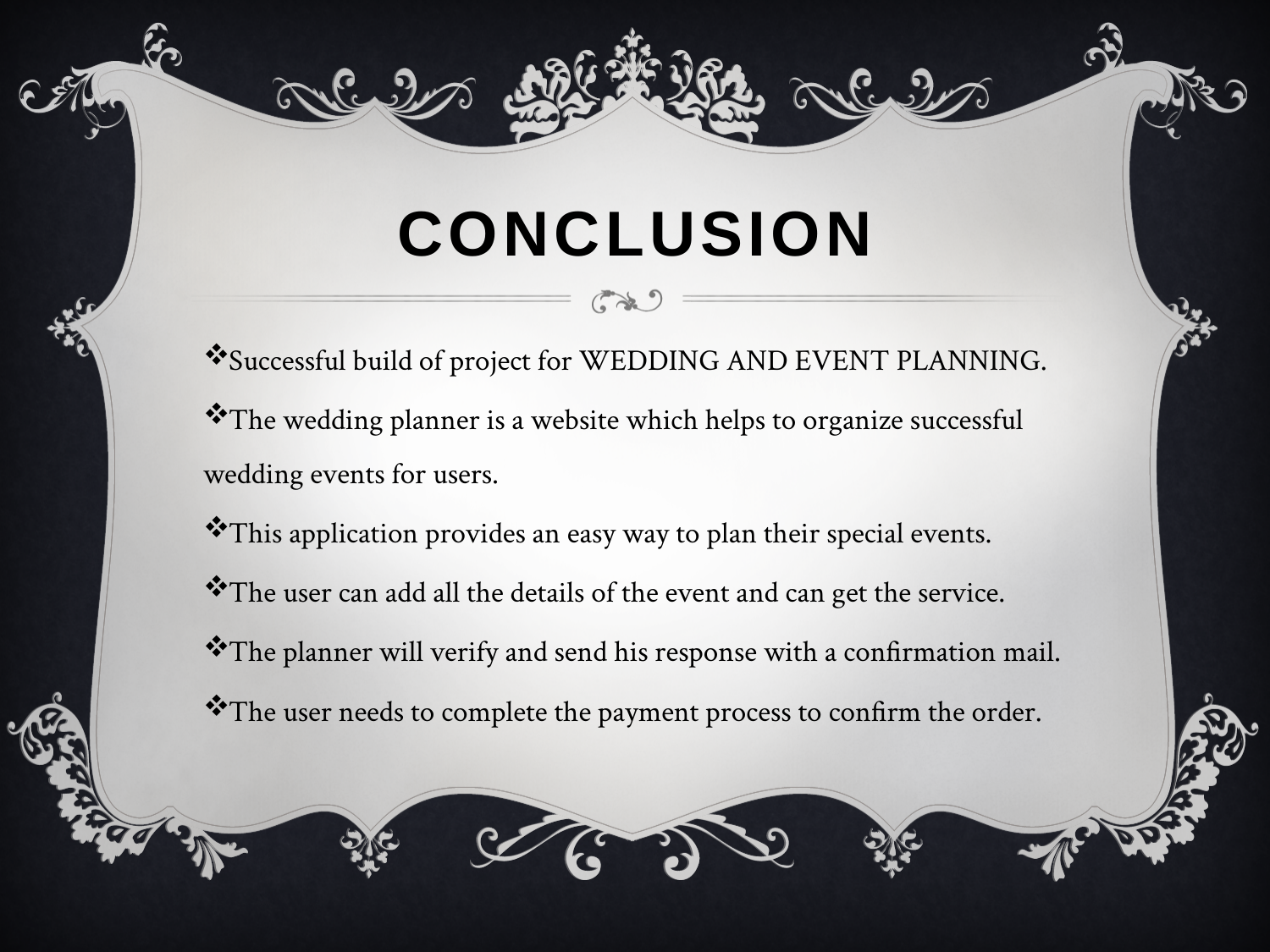

# Conclusion
Successful build of project for WEDDING AND EVENT PLANNING.
The wedding planner is a website which helps to organize successful wedding events for users.
This application provides an easy way to plan their special events.
The user can add all the details of the event and can get the service.
The planner will verify and send his response with a confirmation mail.
The user needs to complete the payment process to confirm the order.